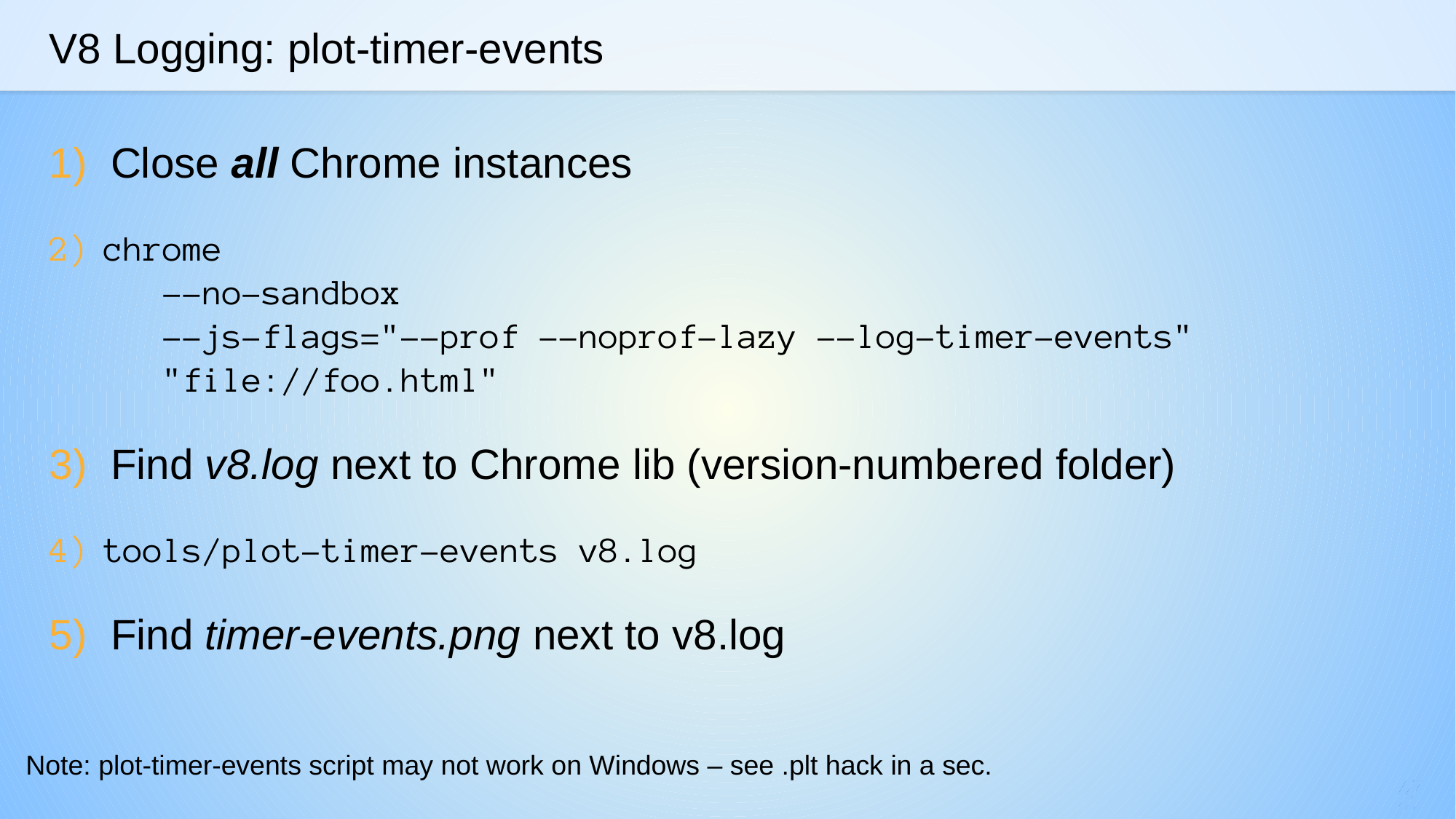

# V8 Logging: plot-timer-events
Close all Chrome instances
chrome
   --no-sandbox
   --js-flags="--prof --noprof-lazy --log-timer-events"
   "file://foo.html"
Find v8.log next to Chrome lib (version-numbered folder)
tools/plot-timer-events v8.log
Find timer-events.png next to v8.log

Note: plot-timer-events script may not work on Windows – see .plt hack in a sec.